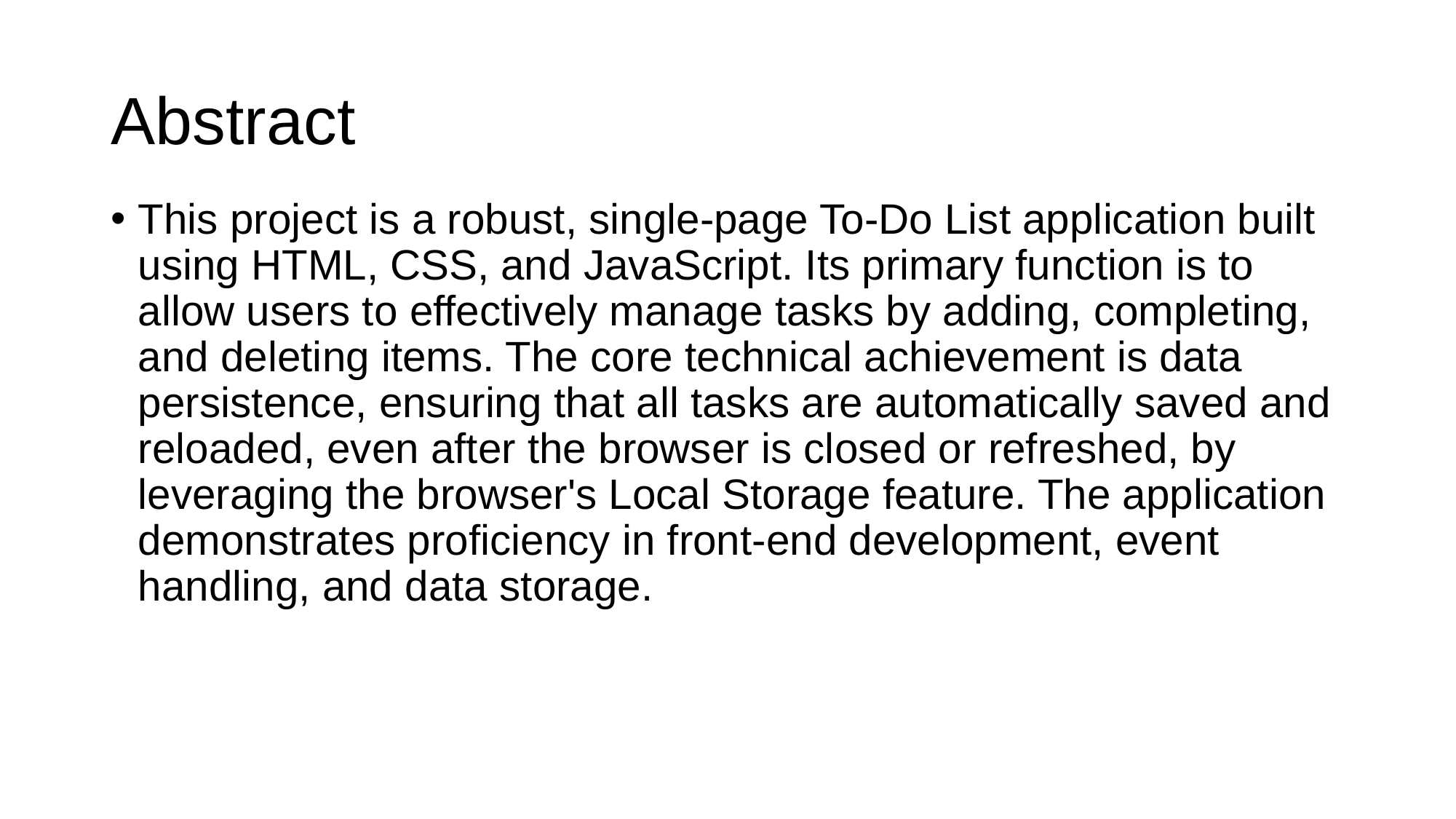

# Abstract
This project is a robust, single-page To-Do List application built using HTML, CSS, and JavaScript. Its primary function is to allow users to effectively manage tasks by adding, completing, and deleting items. The core technical achievement is data persistence, ensuring that all tasks are automatically saved and reloaded, even after the browser is closed or refreshed, by leveraging the browser's Local Storage feature. The application demonstrates proficiency in front-end development, event handling, and data storage.